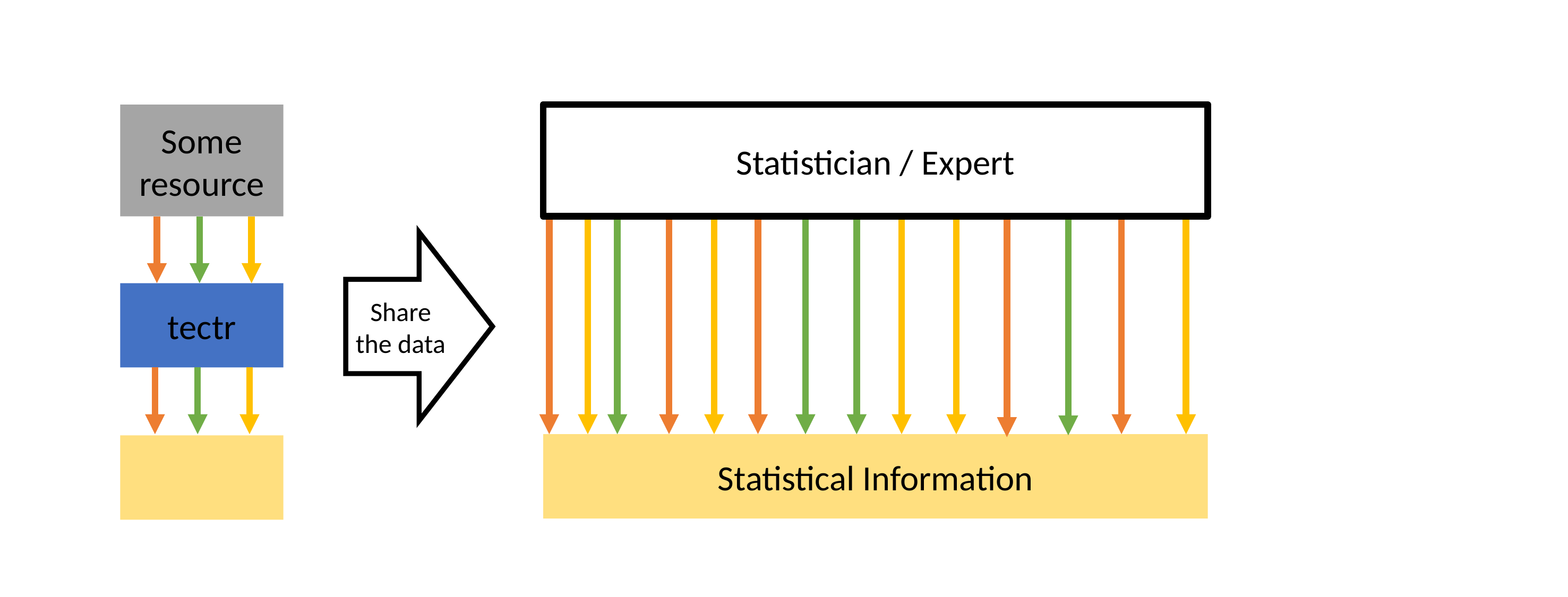

Some resource
Statistician / Expert
Share the data
tectr
Statistical Information